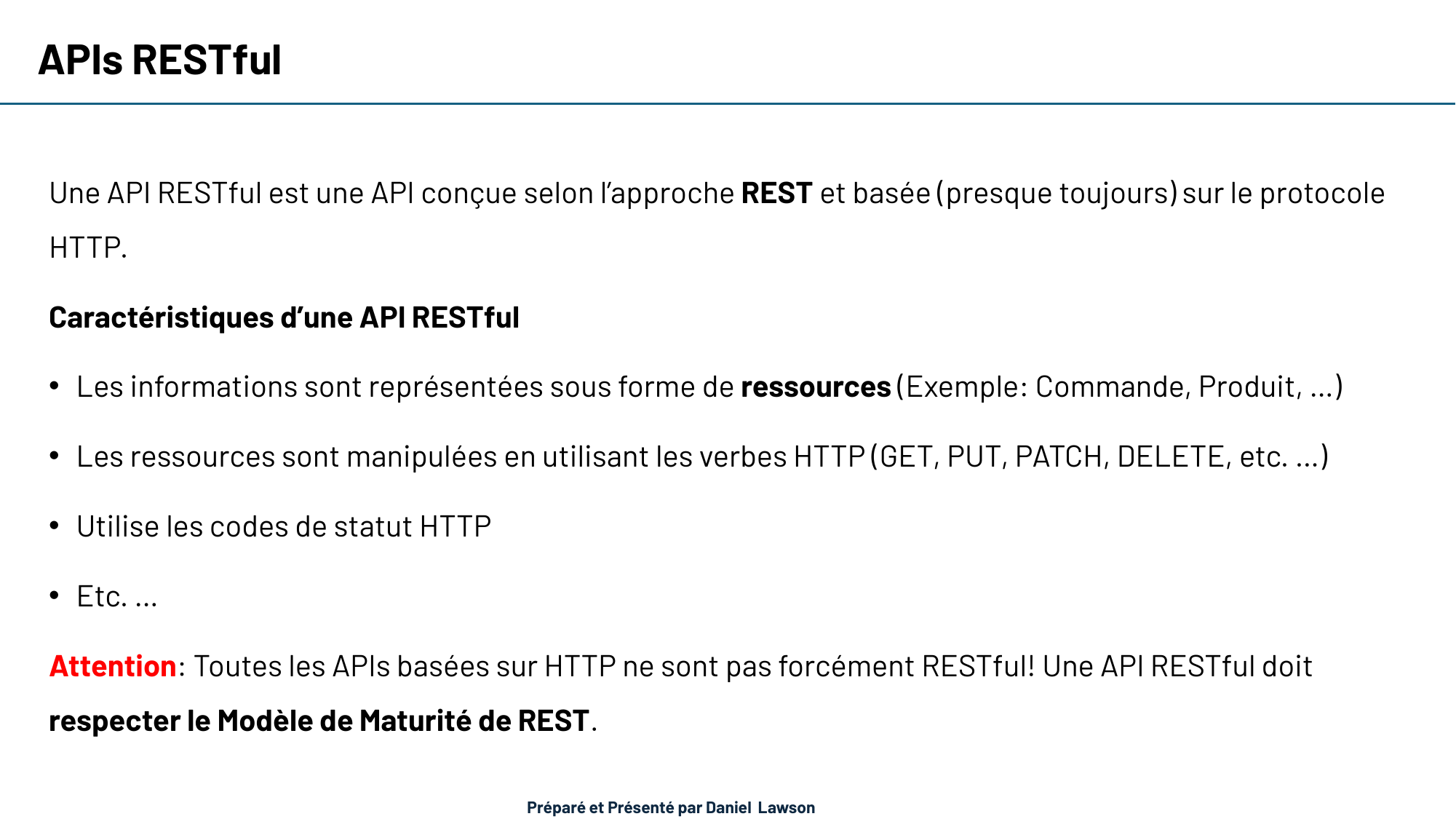

APIs RESTful
Une API RESTful est une API conçue selon l’approche REST et basée (presque toujours) sur le protocole HTTP.
Caractéristiques d’une API RESTful
Les informations sont représentées sous forme de ressources (Exemple: Commande, Produit, …)
Les ressources sont manipulées en utilisant les verbes HTTP (GET, PUT, PATCH, DELETE, etc. …)
Utilise les codes de statut HTTP
Etc. …
Attention: Toutes les APIs basées sur HTTP ne sont pas forcément RESTful! Une API RESTful doit respecter le Modèle de Maturité de REST.
Préparé et Présenté par Daniel  Lawson